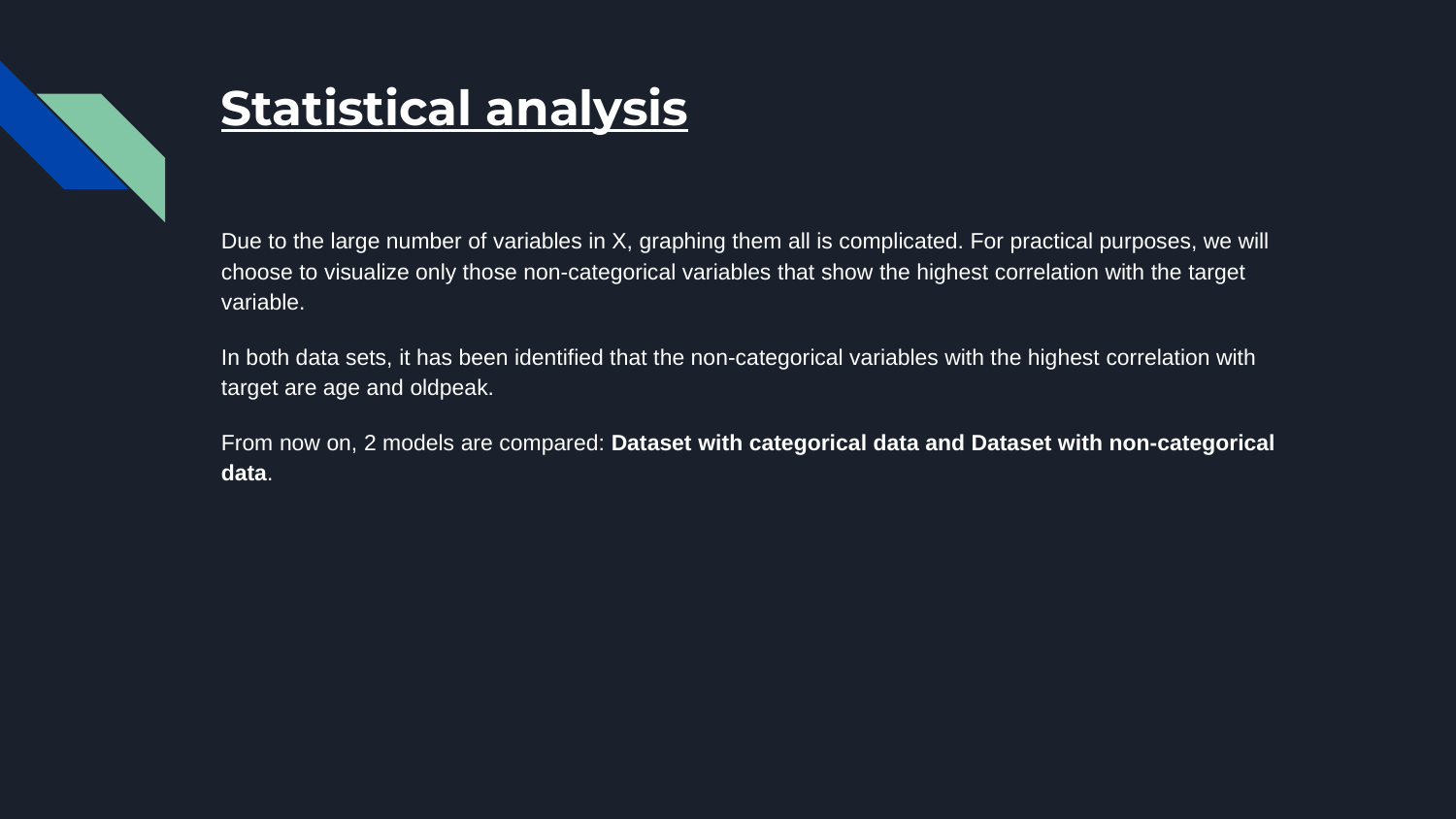

# Statistical analysis
Due to the large number of variables in X, graphing them all is complicated. For practical purposes, we will choose to visualize only those non-categorical variables that show the highest correlation with the target variable.
In both data sets, it has been identified that the non-categorical variables with the highest correlation with target are age and oldpeak.
From now on, 2 models are compared: Dataset with categorical data and Dataset with non-categorical data.